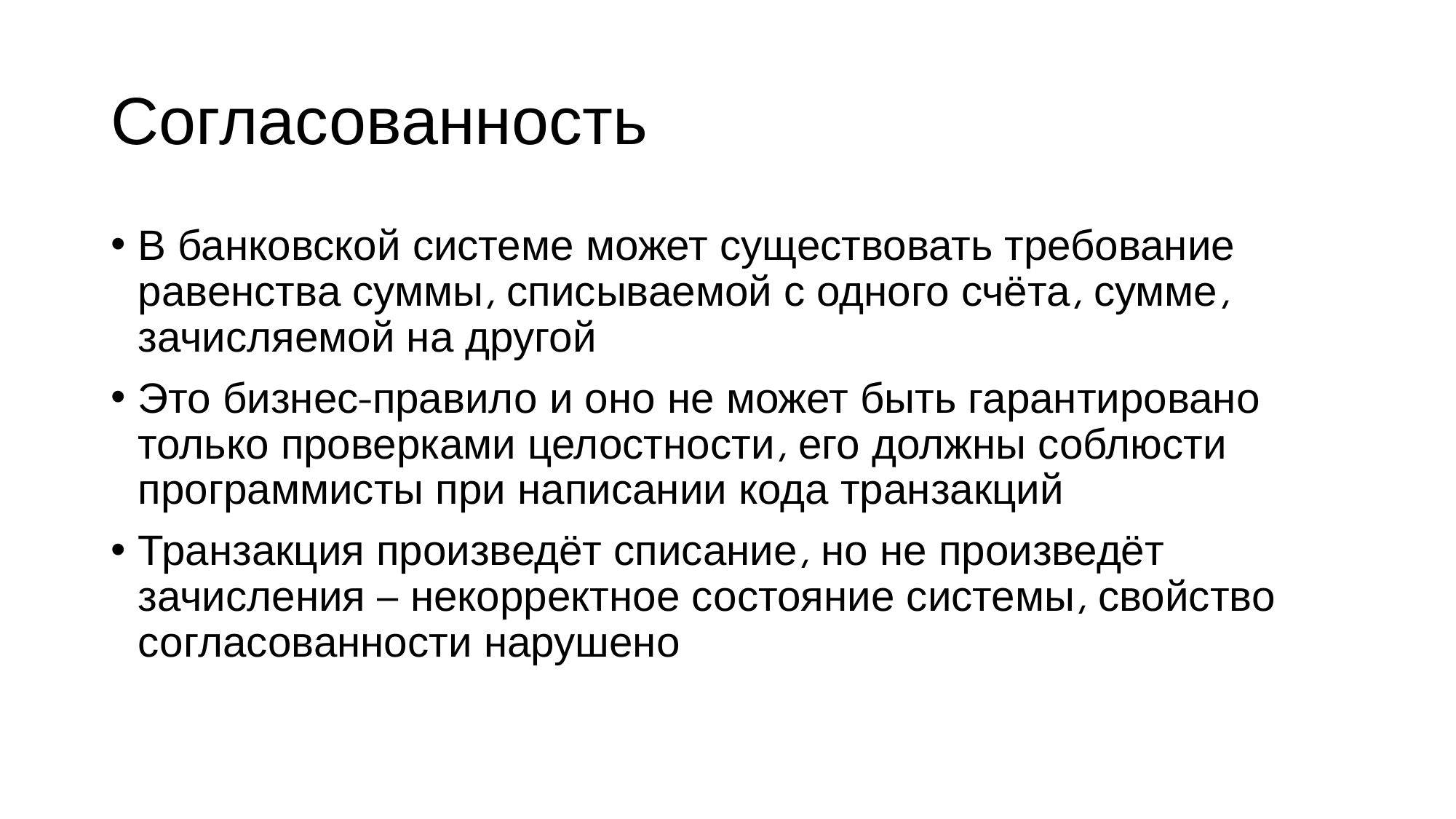

# Согласованность
В банковской системе может существовать требование равенства суммы, списываемой с одного счёта, сумме, зачисляемой на другой
Это бизнес-правило и оно не может быть гарантировано только проверками целостности, его должны соблюсти программисты при написании кода транзакций
Транзакция произведёт списание, но не произведёт зачисления – некорректное состояние системы, свойство согласованности нарушено